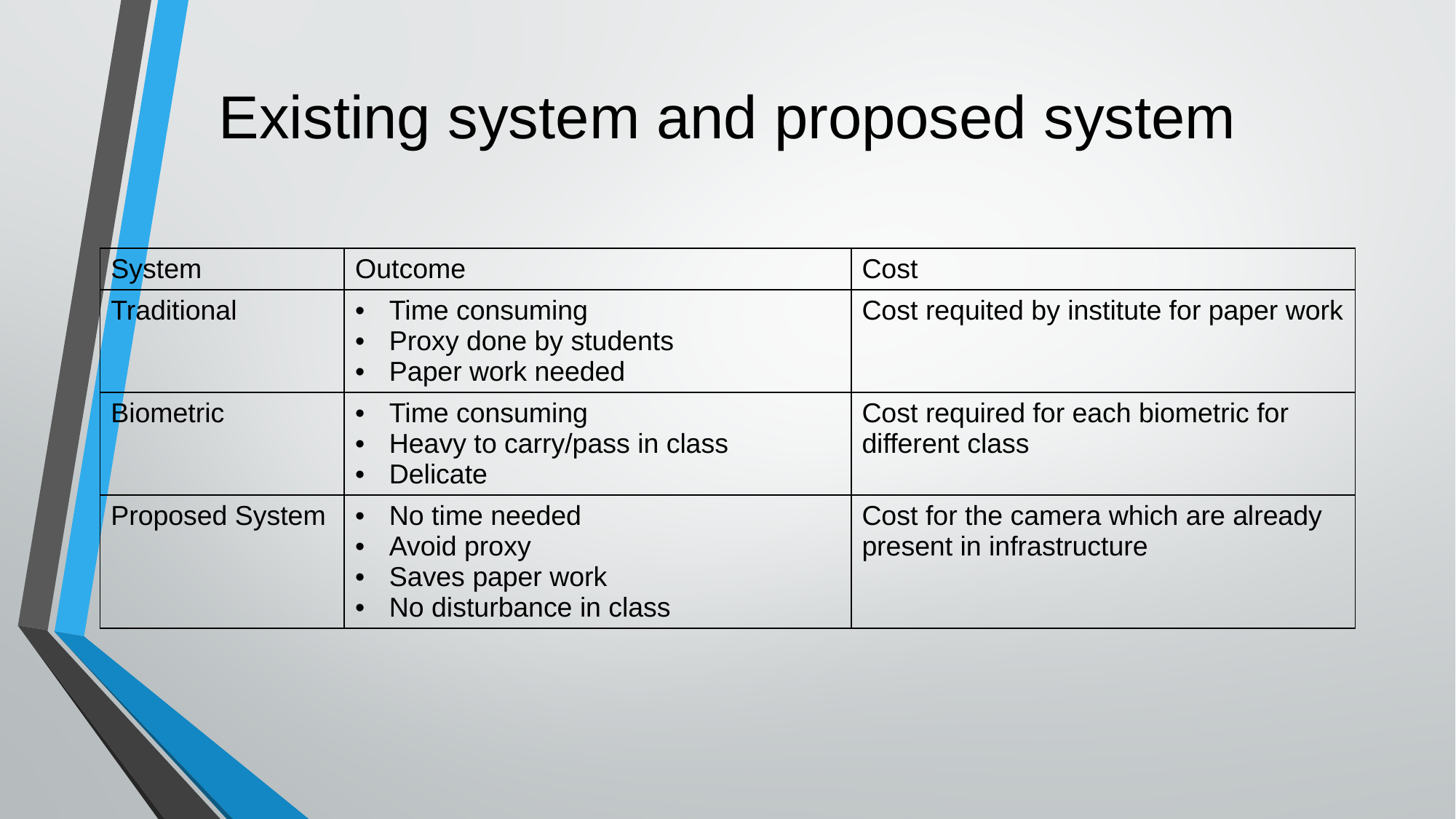

# Existing system and proposed system
| System | Outcome | Cost |
| --- | --- | --- |
| Traditional | Time consuming Proxy done by students Paper work needed | Cost requited by institute for paper work |
| Biometric | Time consuming Heavy to carry/pass in class Delicate | Cost required for each biometric for different class |
| Proposed System | No time needed Avoid proxy Saves paper work No disturbance in class | Cost for the camera which are already present in infrastructure |